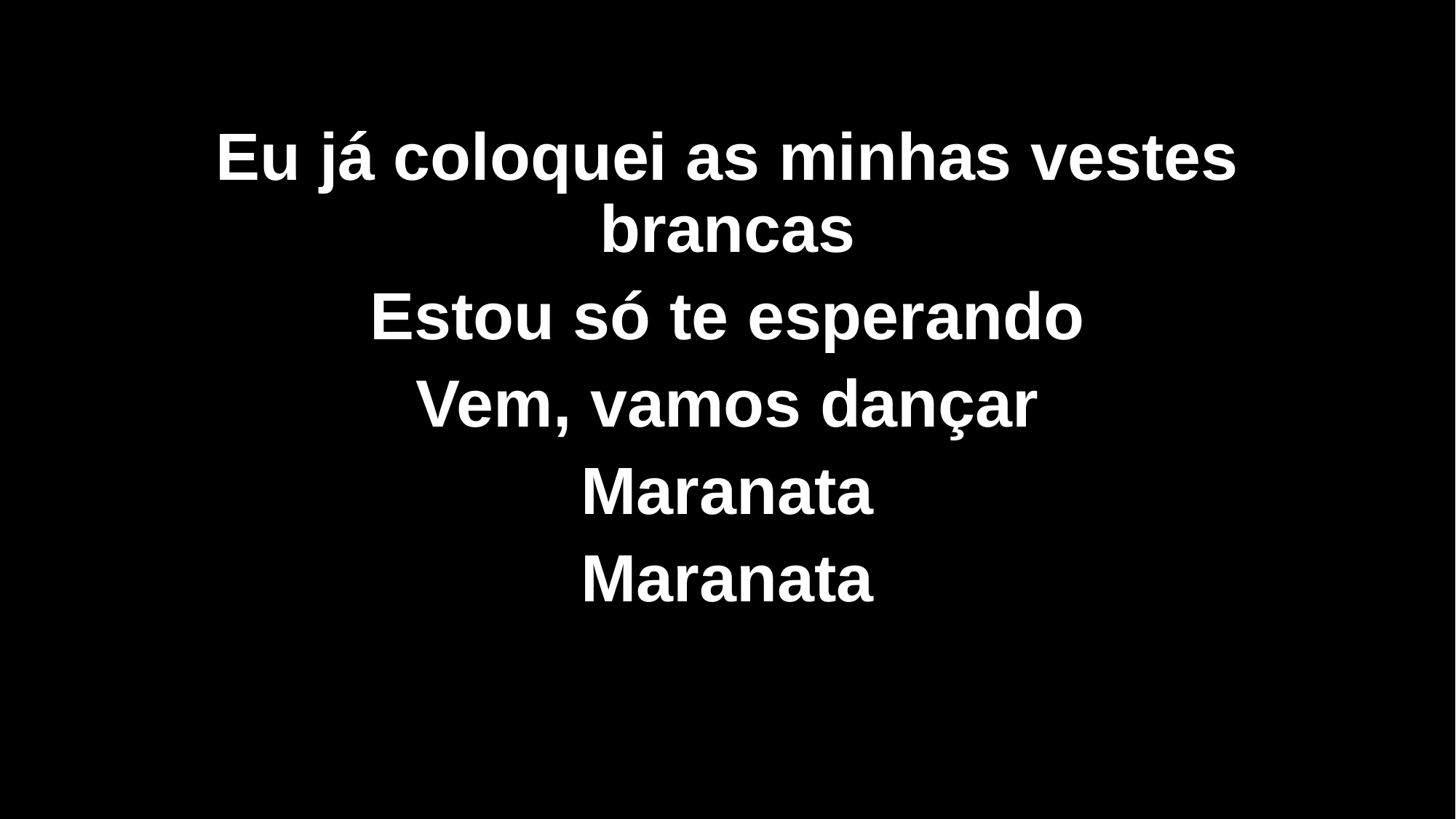

Eu já coloquei as minhas vestes brancas
Estou só te esperando
Vem, vamos dançar
Maranata
Maranata